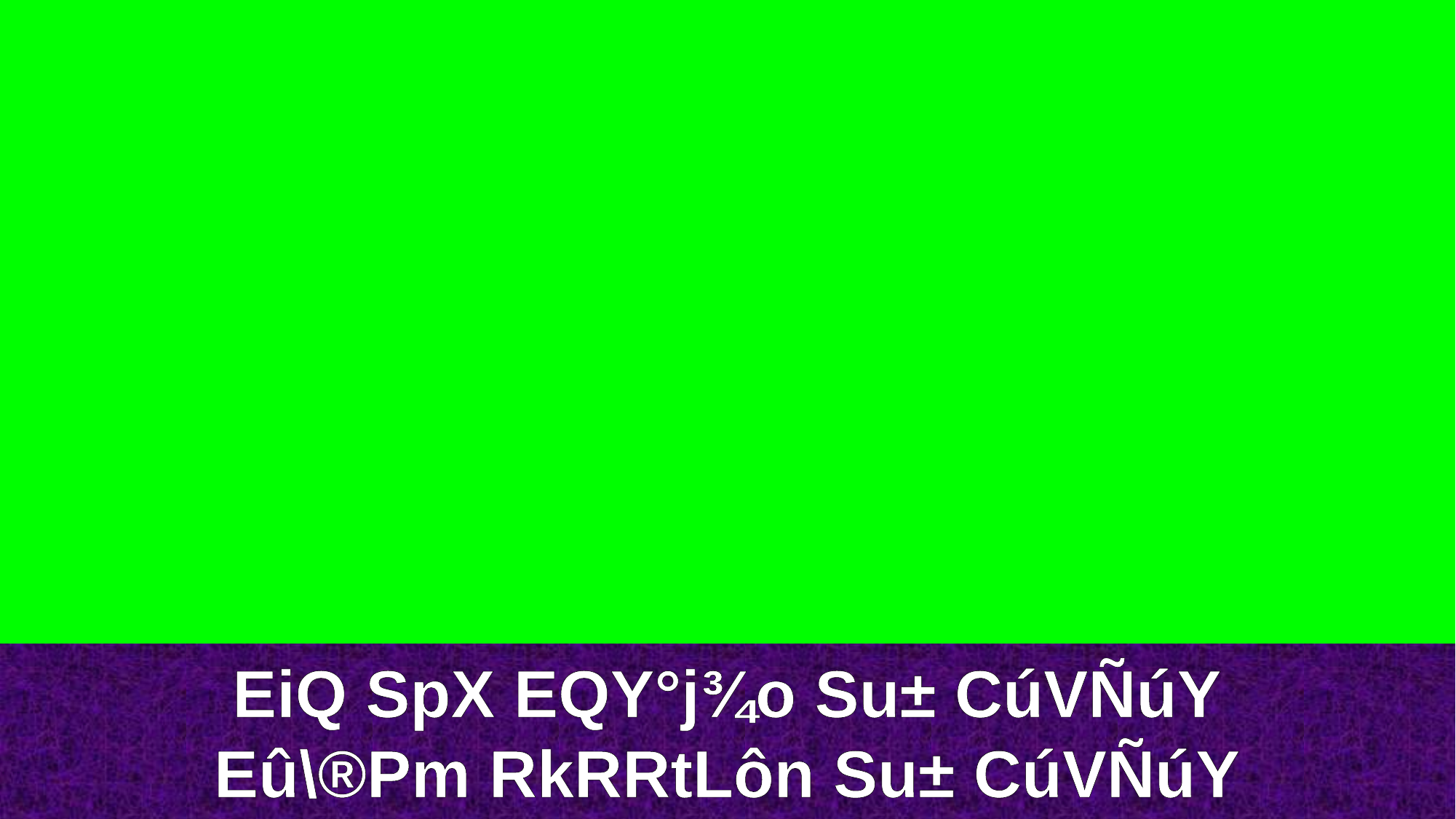

EiQ SpX EQY°j¾o Su± CúVÑúY
Eû\®Pm RkRRtLôn Su± CúVÑúY